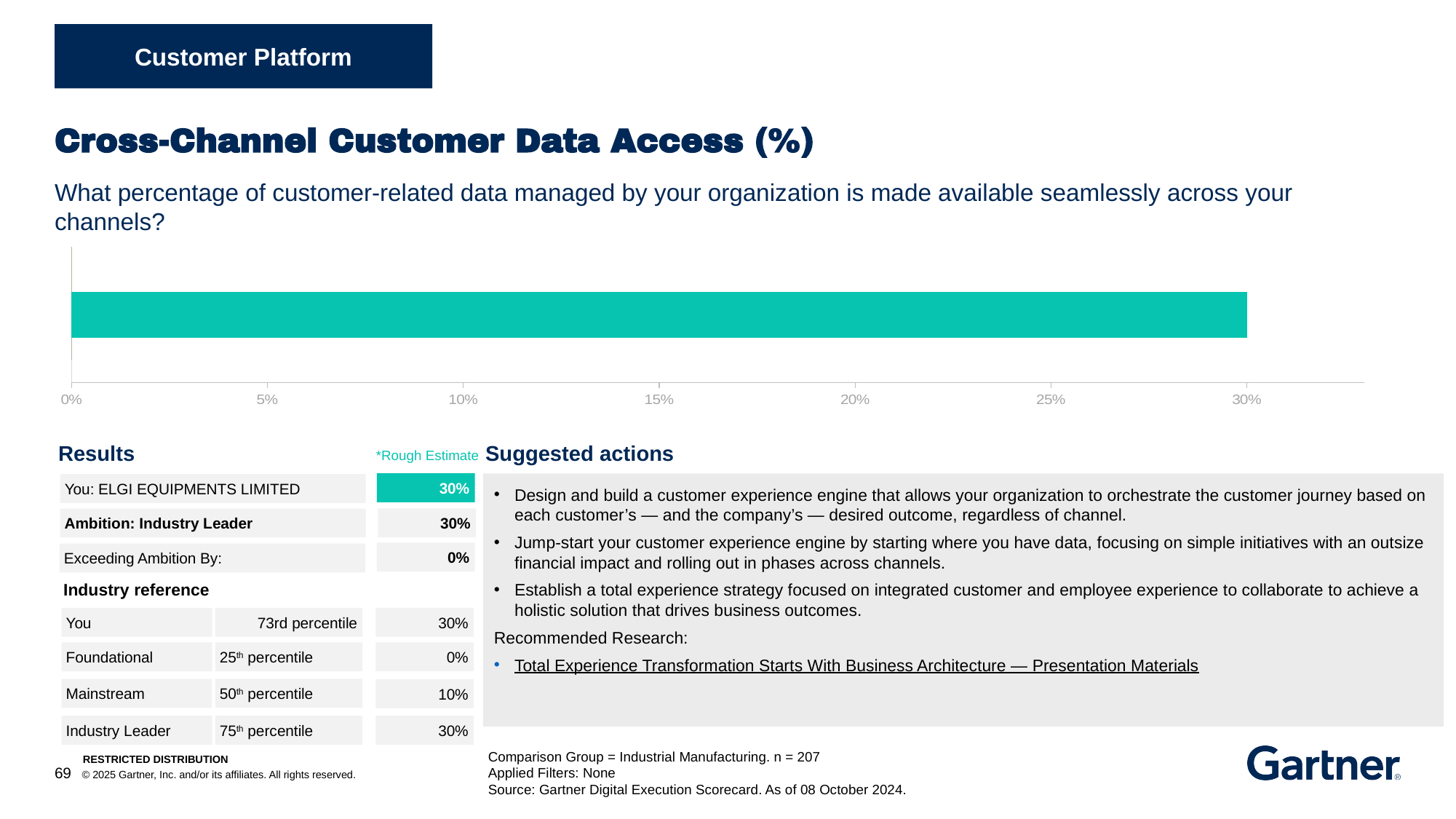

Customer Platform
Cross-Channel Customer Data Access (%)
What percentage of customer-related data managed by your organization is made available seamlessly across your channels?

### Chart

| Category | No data provided 1 | No data provided 2 | No Benchmark Available Yet | Benchmark Unavailable 2 | Client KPI GAP is better than Comparison 1 | Client KPI GAP is better than Comparison 2 | Client KPI GAP is worse than Comparison 1 | Client KPI GAP is worse than Comparison 2 | You no data provided | No Benchmark Available Yet | You better than comparison | You worse than comparison | Low Cohort Value as Target | Low Cohort Value | Median Cohort Value as Target | Median Cohort as Target | High Cohort Value as Target | High Cohort Value |
|---|---|---|---|---|---|---|---|---|---|---|---|---|---|---|---|---|---|---|
Results
Suggested actions
*Rough Estimate
30%
Design and build a customer experience engine that allows your organization to orchestrate the customer journey based on each customer’s — and the company’s — desired outcome, regardless of channel.
Jump-start your customer experience engine by starting where you have data, focusing on simple initiatives with an outsize financial impact and rolling out in phases across channels.
Establish a total experience strategy focused on integrated customer and employee experience to collaborate to achieve a holistic solution that drives business outcomes.
Recommended Research:
Total Experience Transformation Starts With Business Architecture — Presentation Materials

You: ELGI EQUIPMENTS LIMITED
30%
Ambition: Industry Leader
0%
Exceeding Ambition By:
Industry reference
30%
You
73rd percentile
0%
Foundational
25th percentile
50th percentile
Mainstream
10%
Industry Leader
75th percentile
30%
Comparison Group = Industrial Manufacturing. n = 207
Applied Filters: None
Source: Gartner Digital Execution Scorecard. As of 08 October 2024.